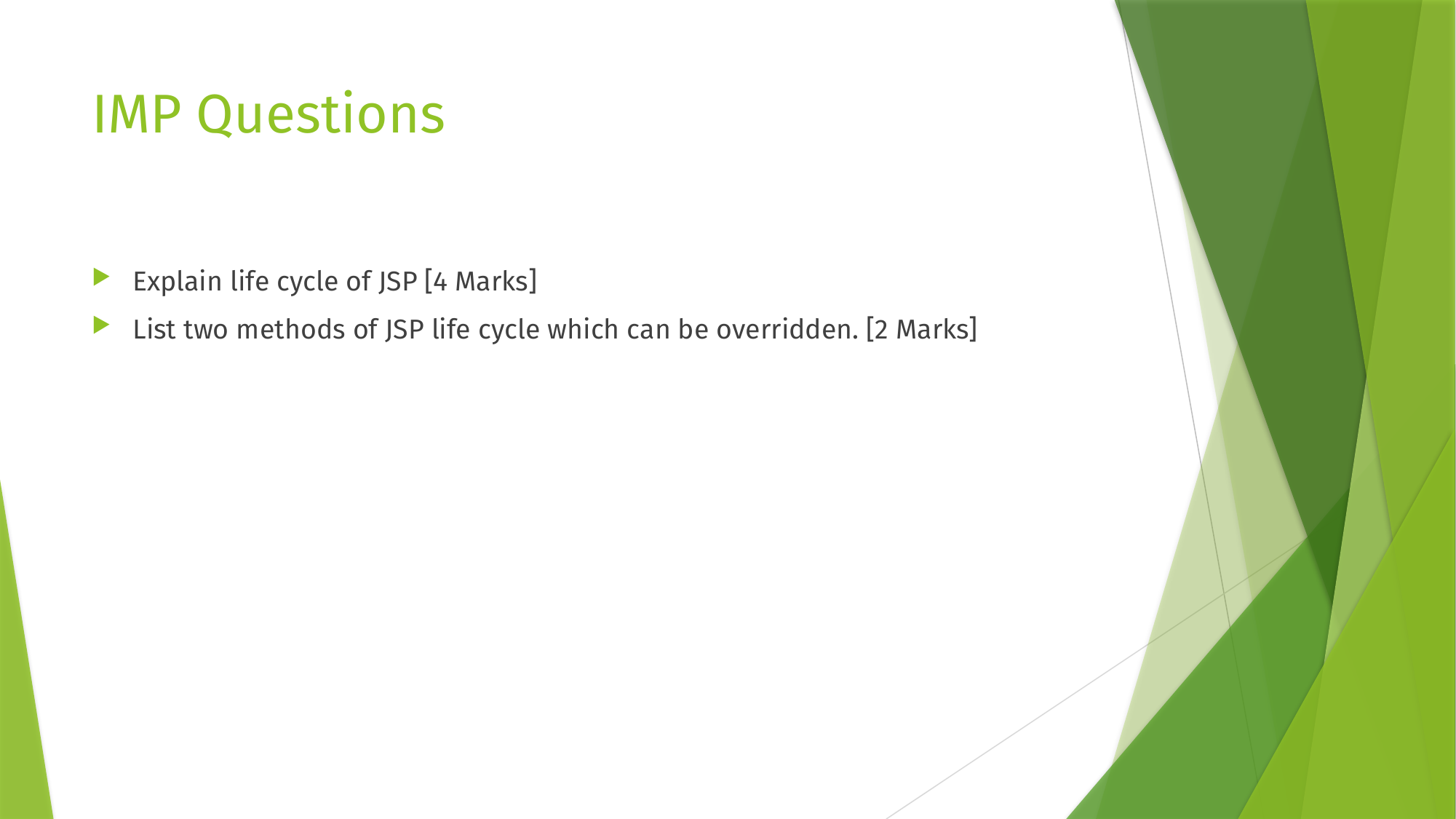

# IMP Questions
Explain life cycle of JSP [4 Marks]
List two methods of JSP life cycle which can be overridden. [2 Marks]